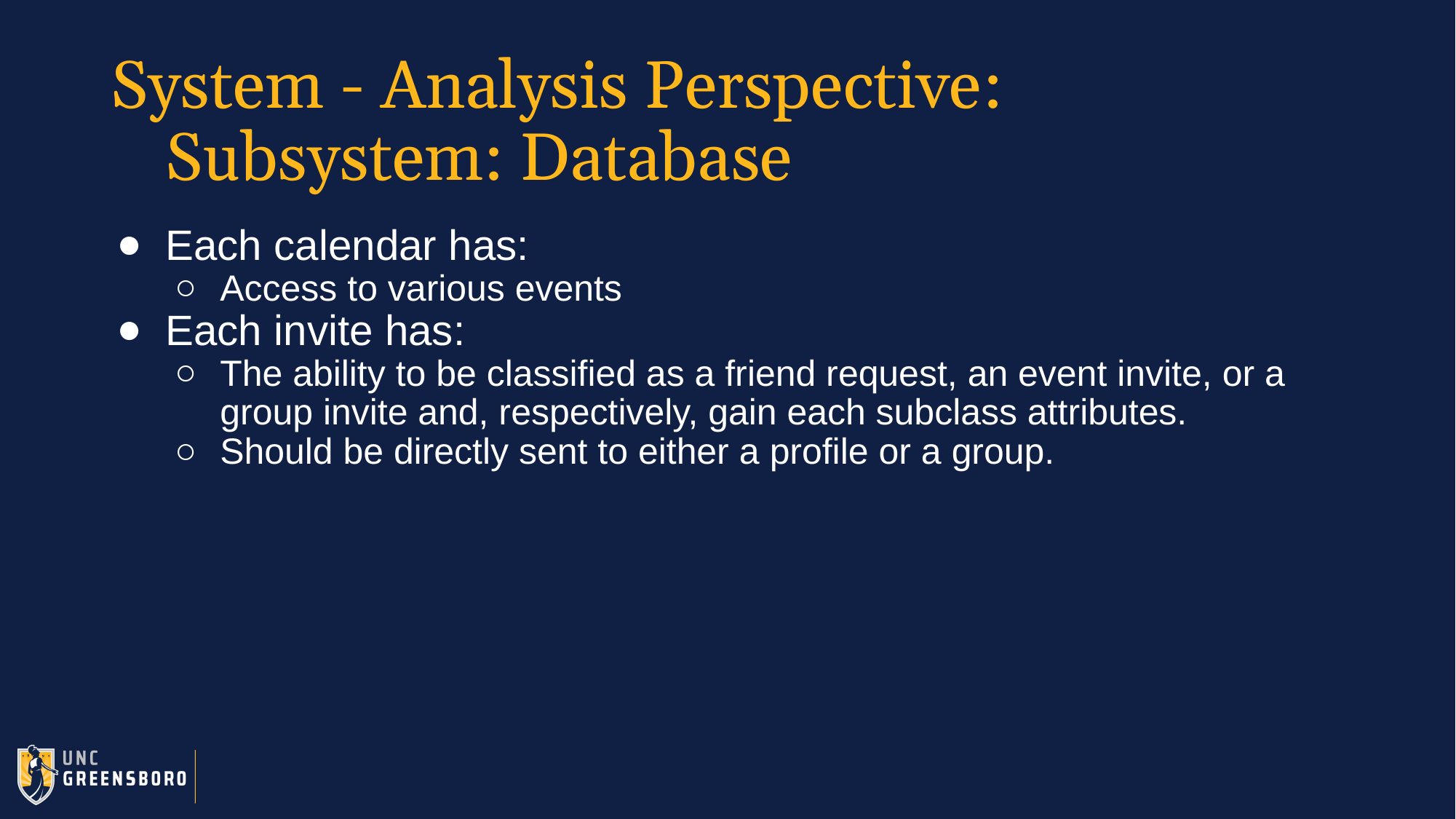

# System - Analysis Perspective:
Subsystem: Database
Each calendar has:
Access to various events
Each invite has:
The ability to be classified as a friend request, an event invite, or a group invite and, respectively, gain each subclass attributes.
Should be directly sent to either a profile or a group.